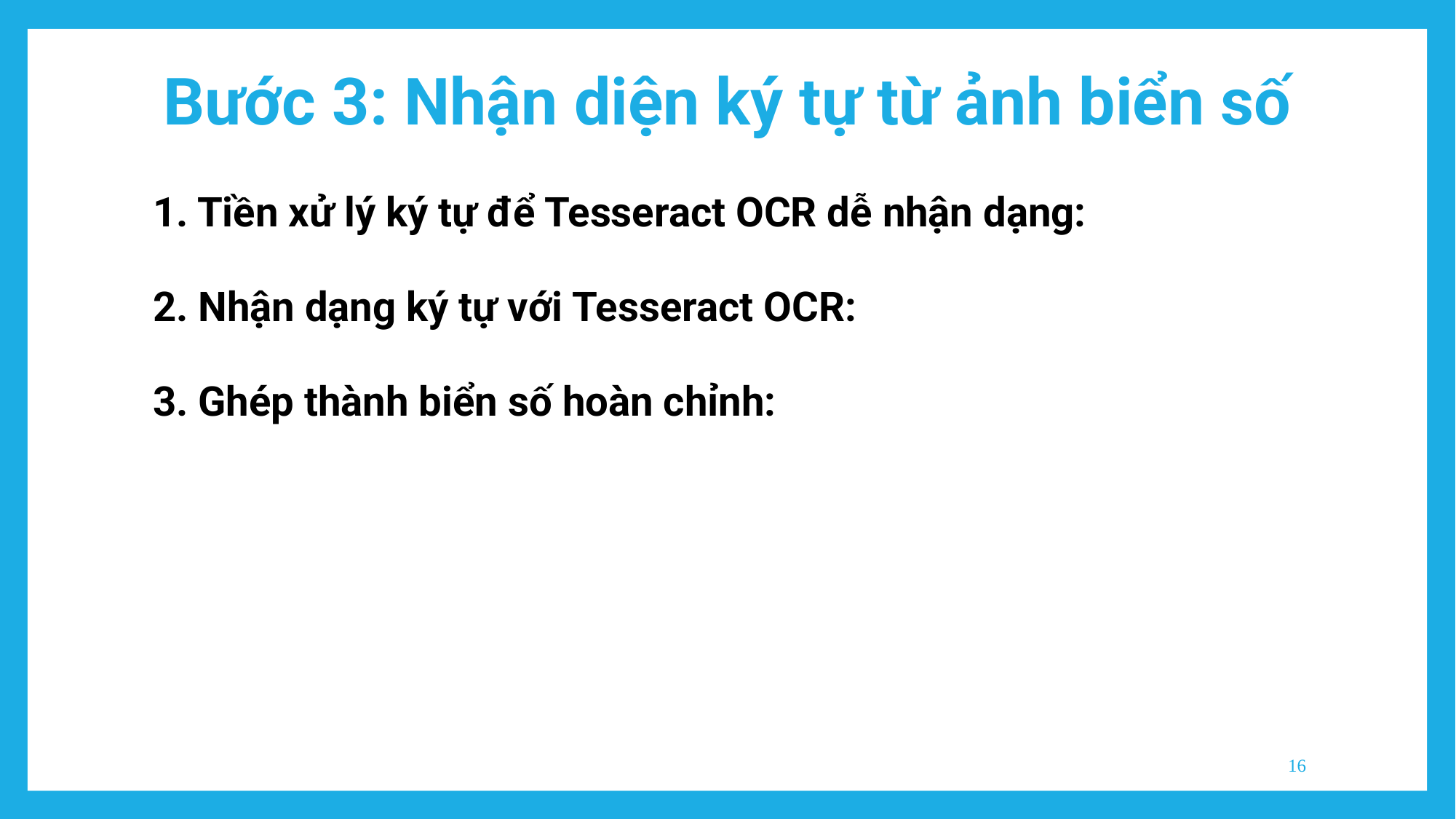

Bước 3: Nhận diện ký tự từ ảnh biển số
1. Tiền xử lý ký tự để Tesseract OCR dễ nhận dạng:
2. Nhận dạng ký tự với Tesseract OCR:
3. Ghép thành biển số hoàn chỉnh:
16